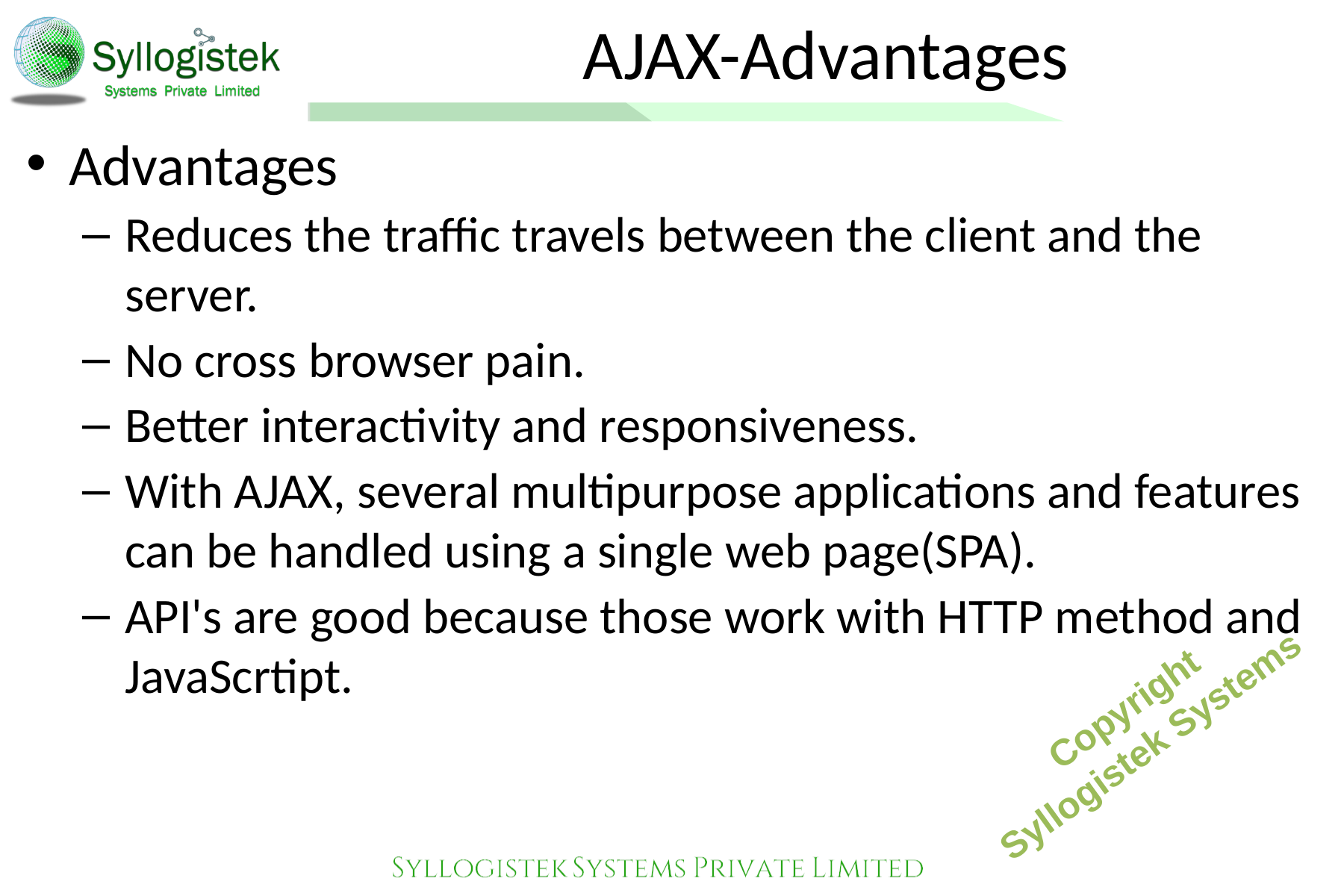

# AJAX-Advantages
Advantages
Reduces the traffic travels between the client and the server.
No cross browser pain.
Better interactivity and responsiveness.
With AJAX, several multipurpose applications and features can be handled using a single web page(SPA).
API's are good because those work with HTTP method and JavaScrtipt.